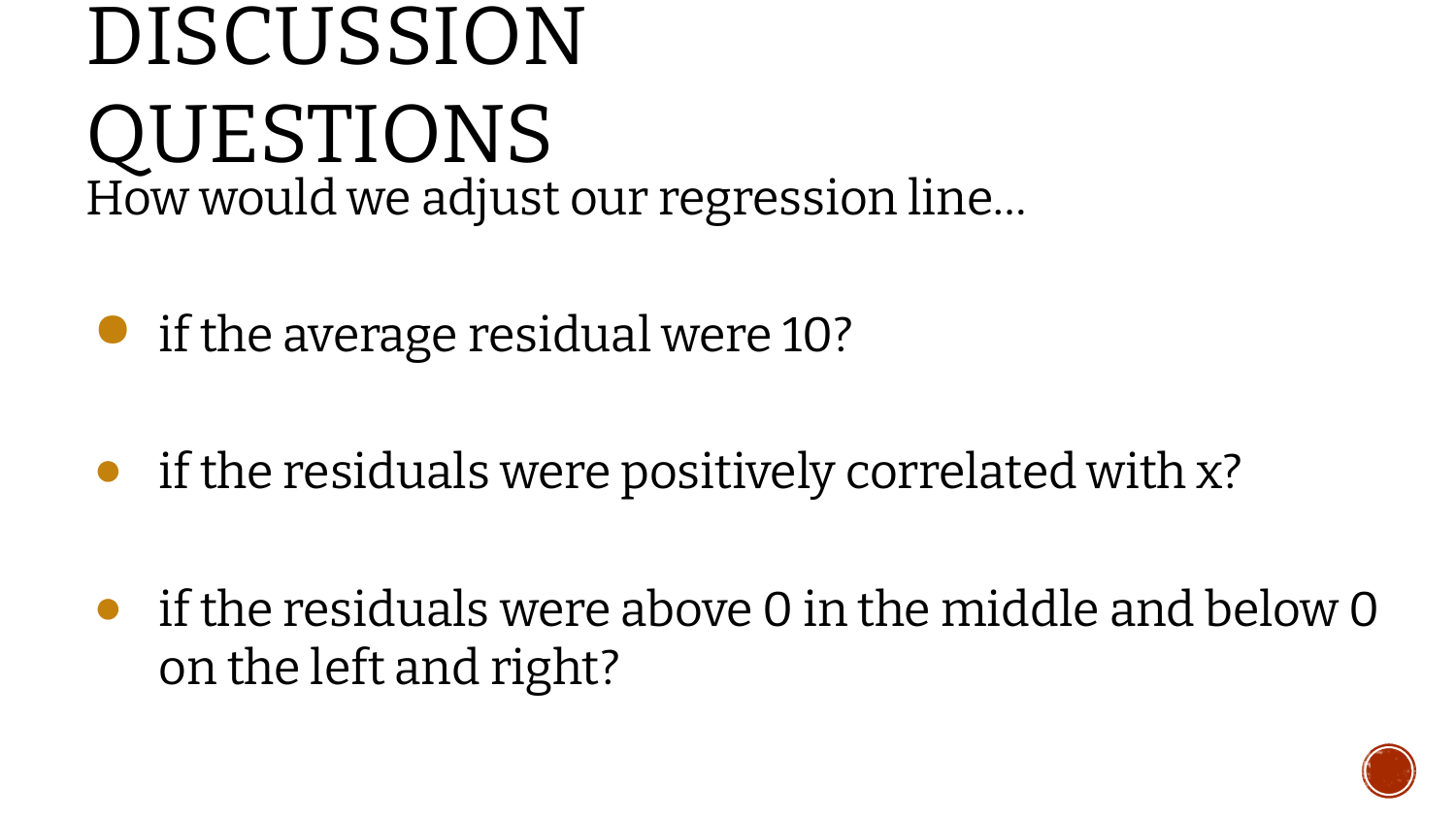

# Discussion Questions
How would we adjust our regression line…

if the average residual were 10?

if the residuals were positively correlated with x?

if the residuals were above 0 in the middle and below 0  on the left and right?